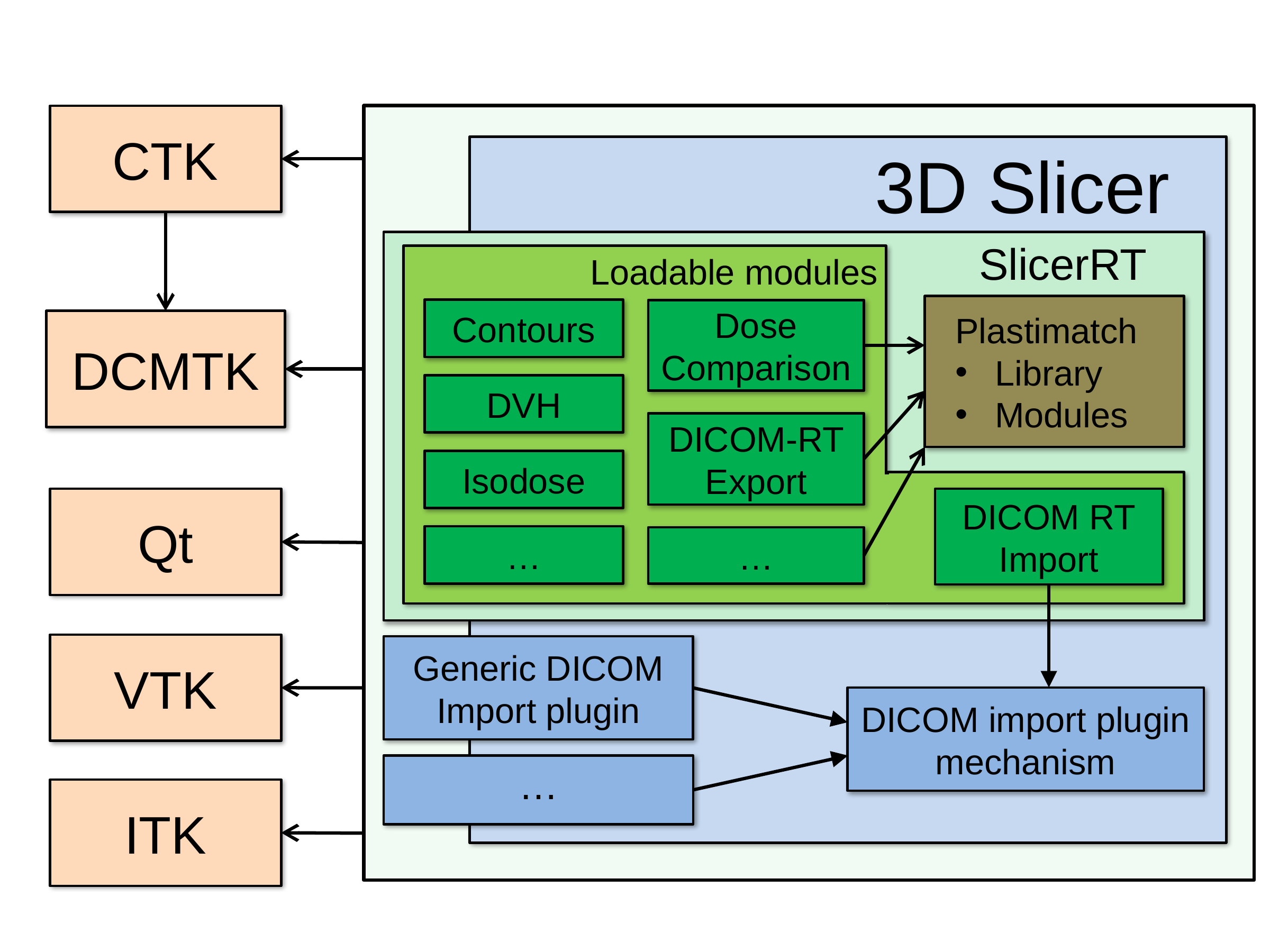

CTK
                   3D Slicer
                                                       SlicerRT
Loadable modules
Plastimatch
Library
Modules
Contours
Dose Comparison
DCMTK
DVH
DICOM-RT Export
Isodose

DICOM RT Import
Qt
…
…
VTK
Generic DICOM Import plugin
DICOM import plugin mechanism
…
ITK